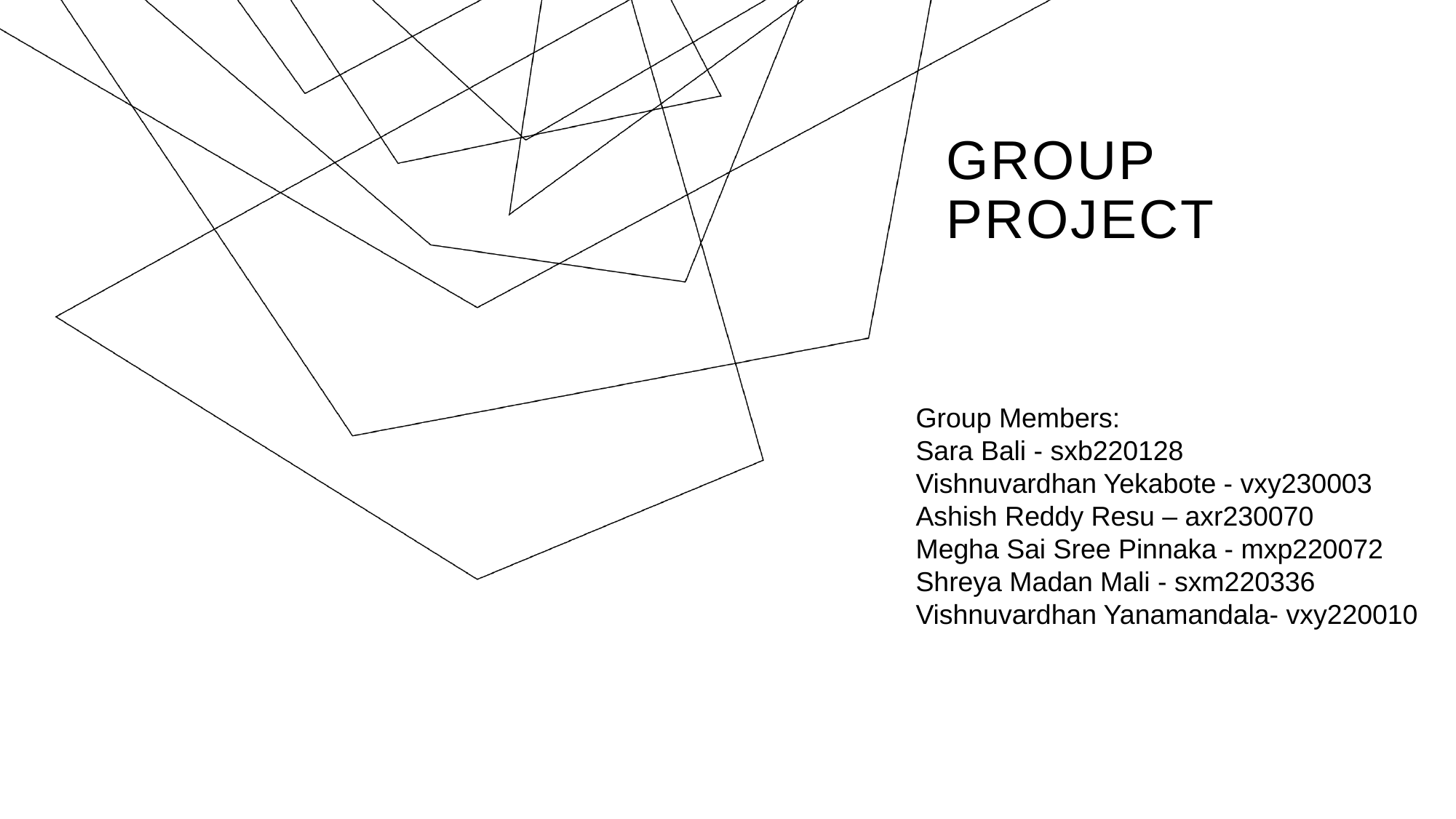

# Group Project
Group Members:
Sara Bali - sxb220128
Vishnuvardhan Yekabote - vxy230003
Ashish Reddy Resu – axr230070
Megha Sai Sree Pinnaka - mxp220072
Shreya Madan Mali - sxm220336
Vishnuvardhan Yanamandala- vxy220010